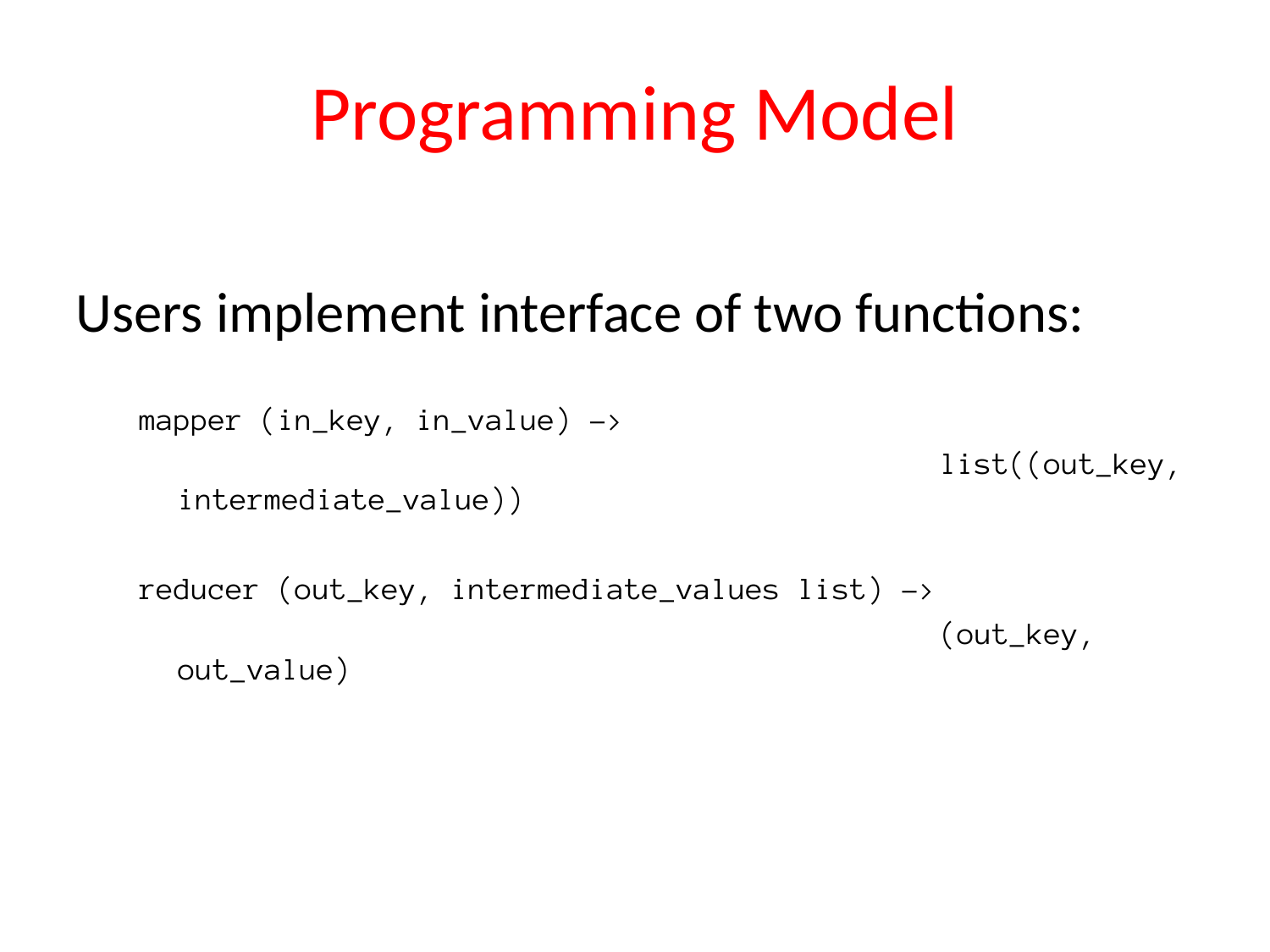

Programming Model
Users implement interface of two functions:

mapper (in_key, in_value) ->
							list((out_key, intermediate_value))

reducer (out_key, intermediate_values list) ->
							(out_key, out_value)